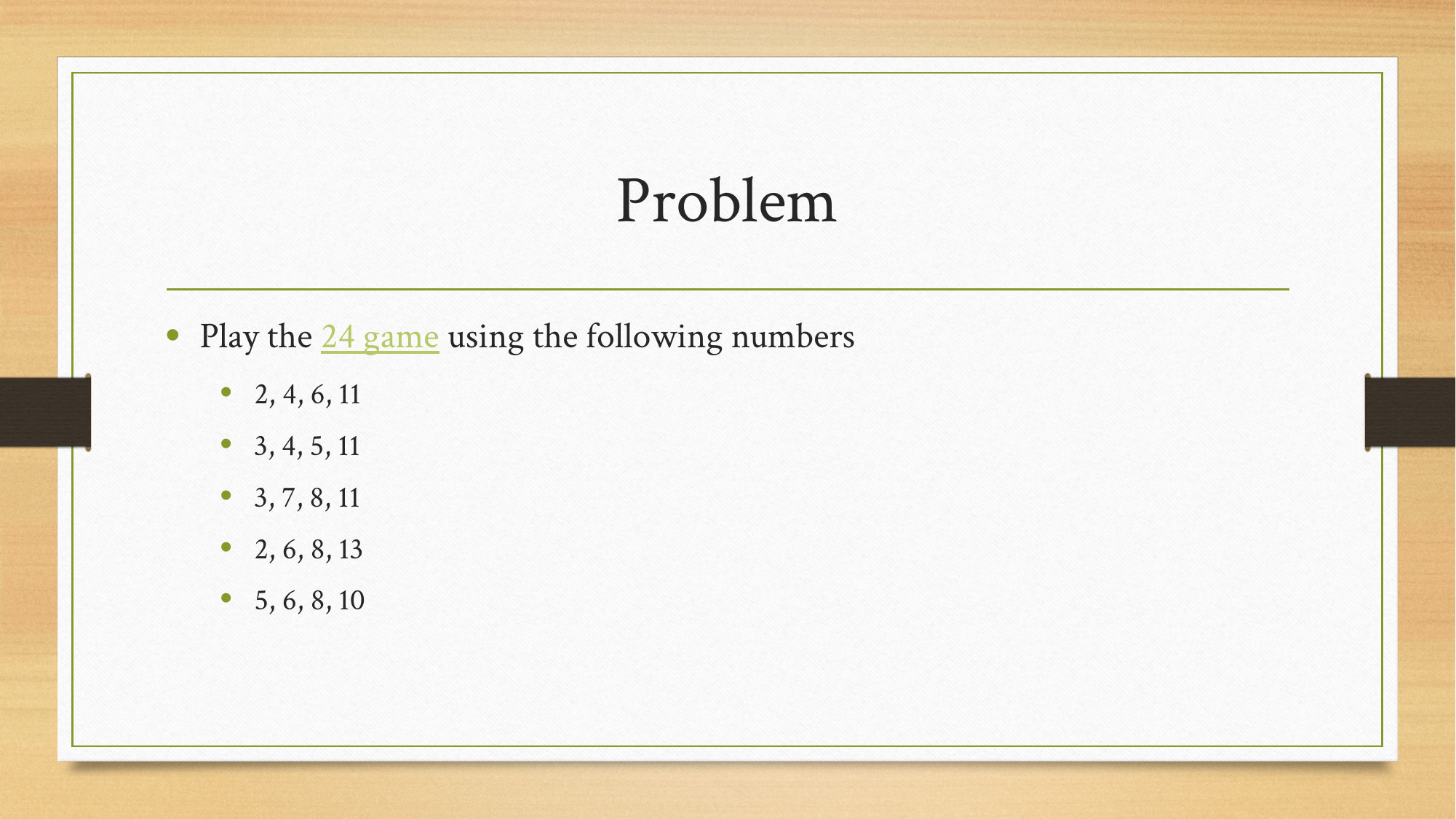

# Problem
Play the 24 game using the following numbers
2, 4, 6, 11
3, 4, 5, 11
3, 7, 8, 11
2, 6, 8, 13
5, 6, 8, 10